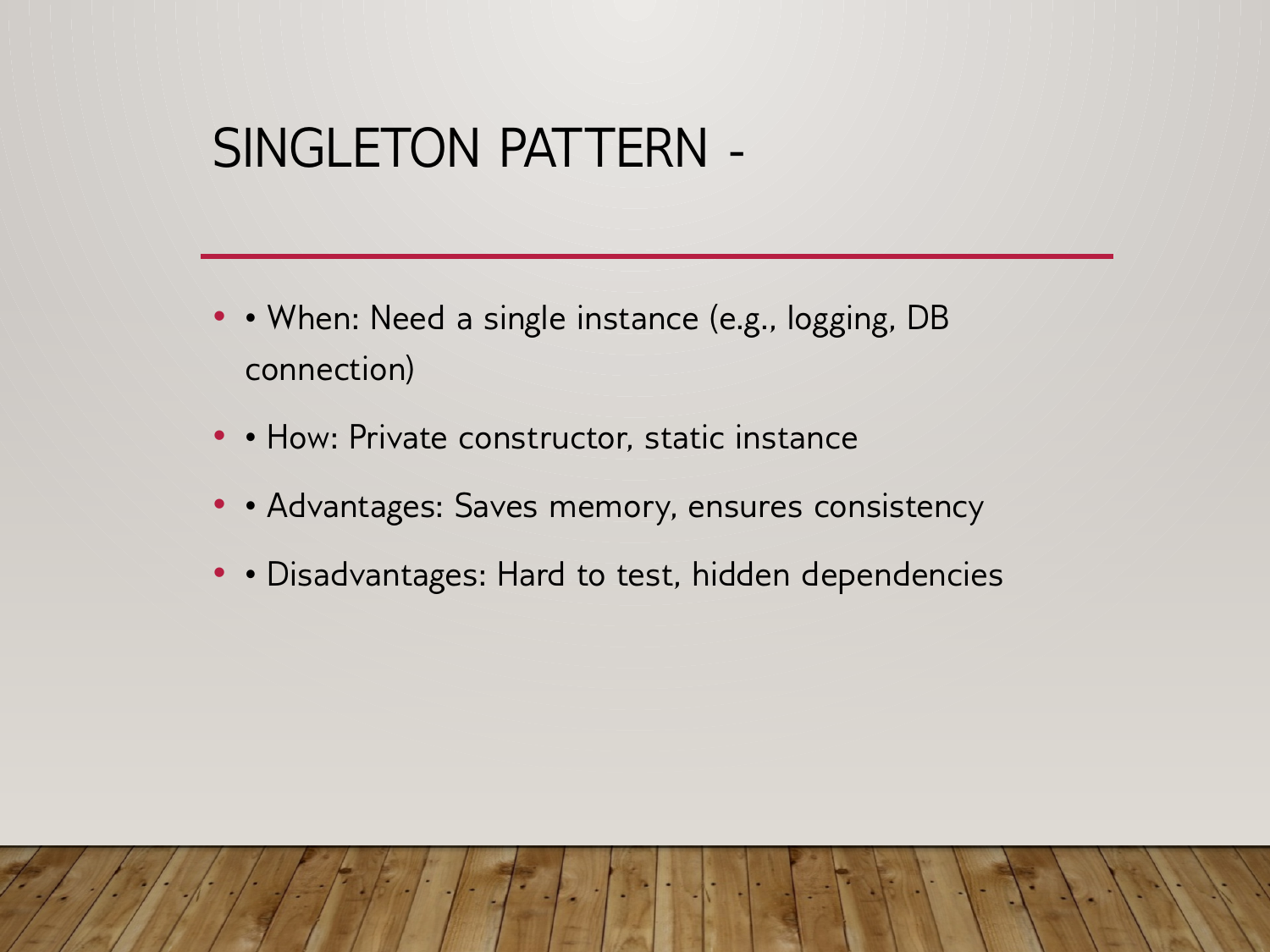

# Singleton Pattern -
• When: Need a single instance (e.g., logging, DB connection)
• How: Private constructor, static instance
• Advantages: Saves memory, ensures consistency
• Disadvantages: Hard to test, hidden dependencies